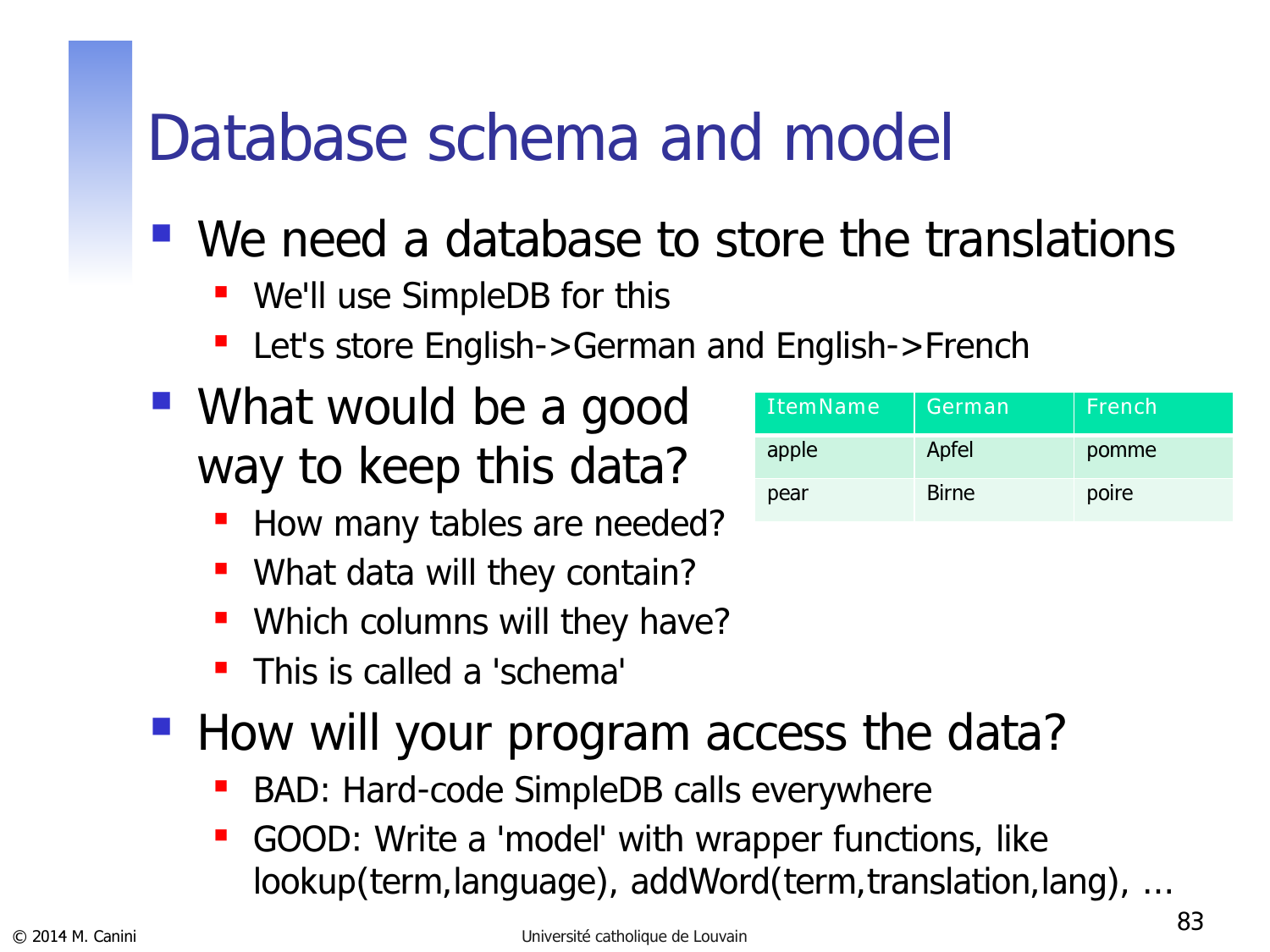

# Database schema and model
We need a database to store the translations
We'll use SimpleDB for this
Let's store English->German and English->French
What would be a good
way to keep this data?
How many tables are needed?
What data will they contain?
Which columns will they have?
This is called a 'schema'
How will your program access the data?
BAD: Hard-code SimpleDB calls everywhere
GOOD: Write a 'model' with wrapper functions, like
lookup(term,language), addWord(term,translation,lang), ...
| ItemName | German | French |
| --- | --- | --- |
| apple | Apfel | pomme |
| pear | Birne | poire |
83
Université catholique de Louvain